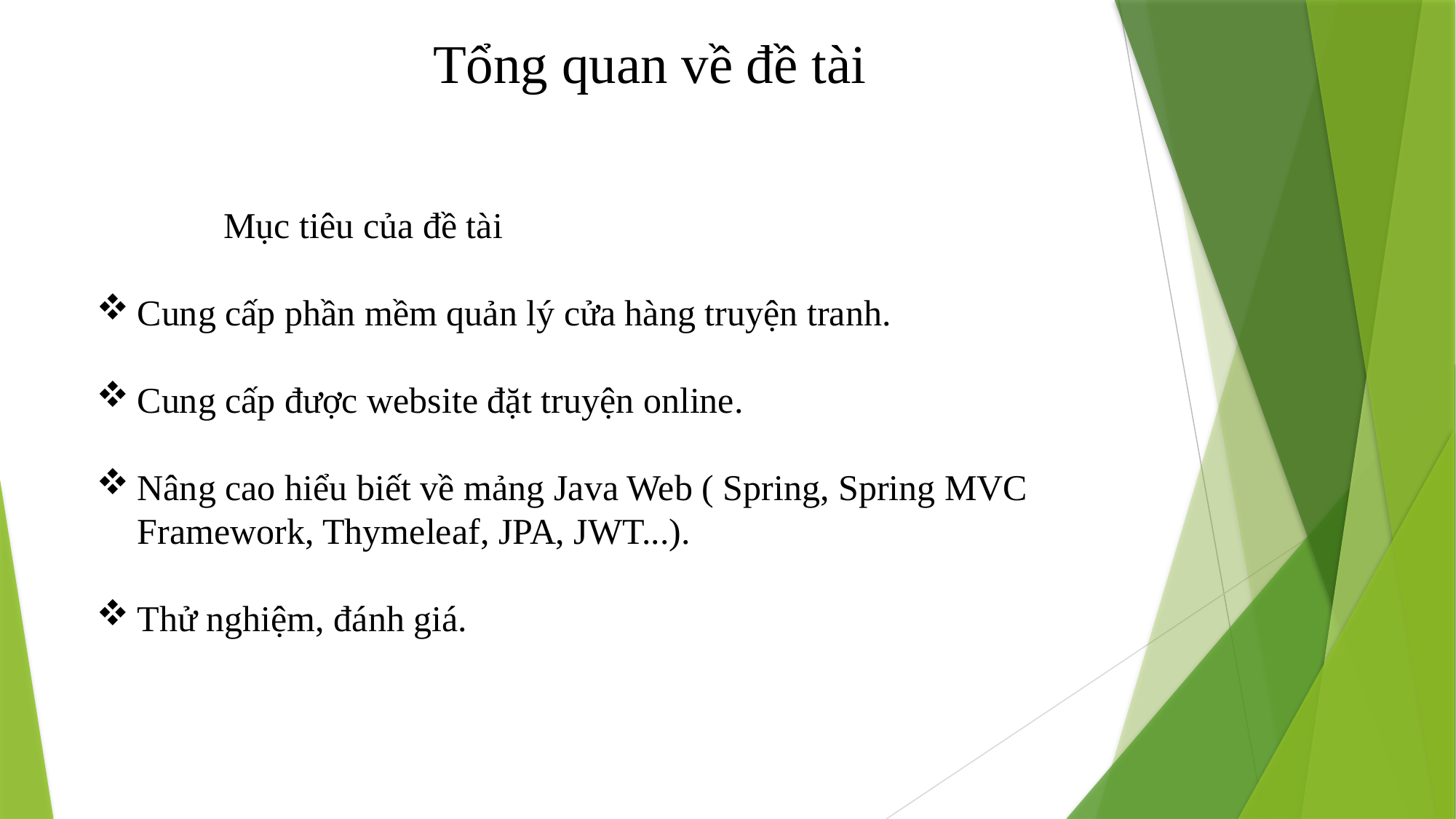

Tổng quan về đề tài
              Mục tiêu của đề tài

Cung cấp phần mềm quản lý cửa hàng truyện tranh.

Cung cấp được website đặt truyện online.

Nâng cao hiểu biết về mảng Java Web ( Spring, Spring MVC Framework, Thymeleaf, JPA, JWT...).

Thử nghiệm, đánh giá.